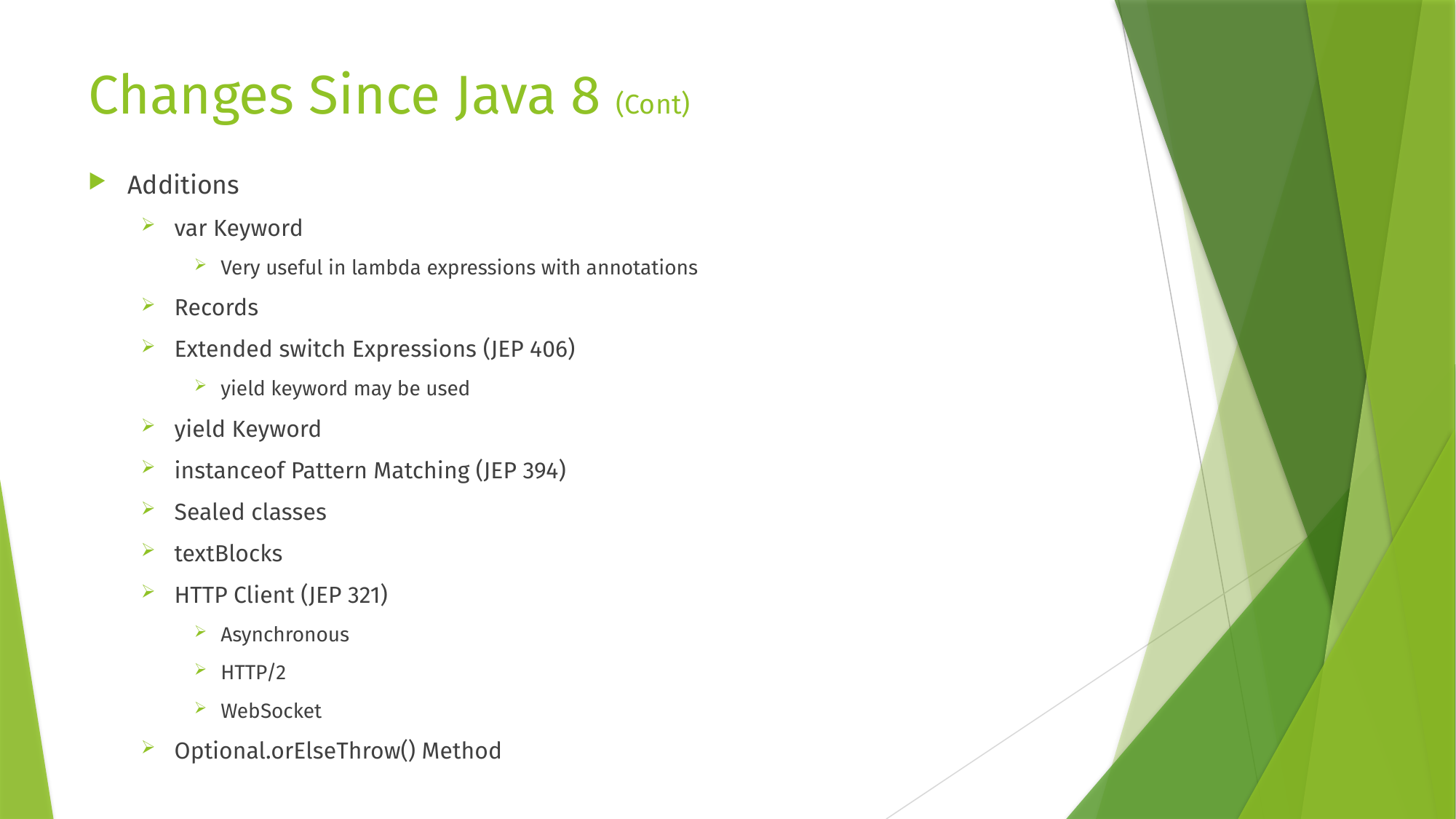

# Changes Since Java 8 (Cont)
Additions
var Keyword
Very useful in lambda expressions with annotations
Records
Extended switch Expressions (JEP 406)
yield keyword may be used
yield Keyword
instanceof Pattern Matching (JEP 394)
Sealed classes
textBlocks
HTTP Client (JEP 321)
Asynchronous
HTTP/2
WebSocket
Optional.orElseThrow() Method